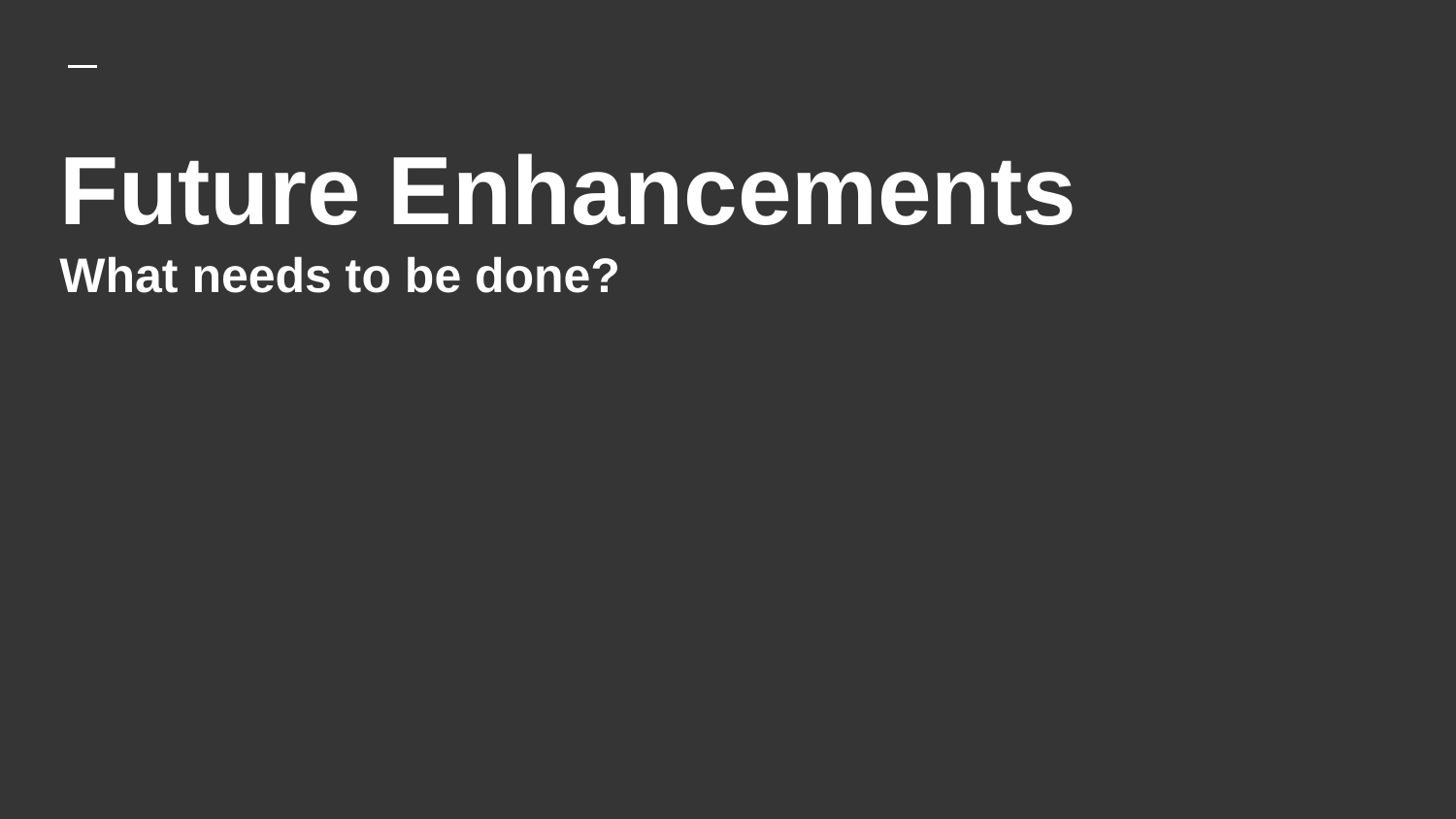

# Future Enhancements
What needs to be done?